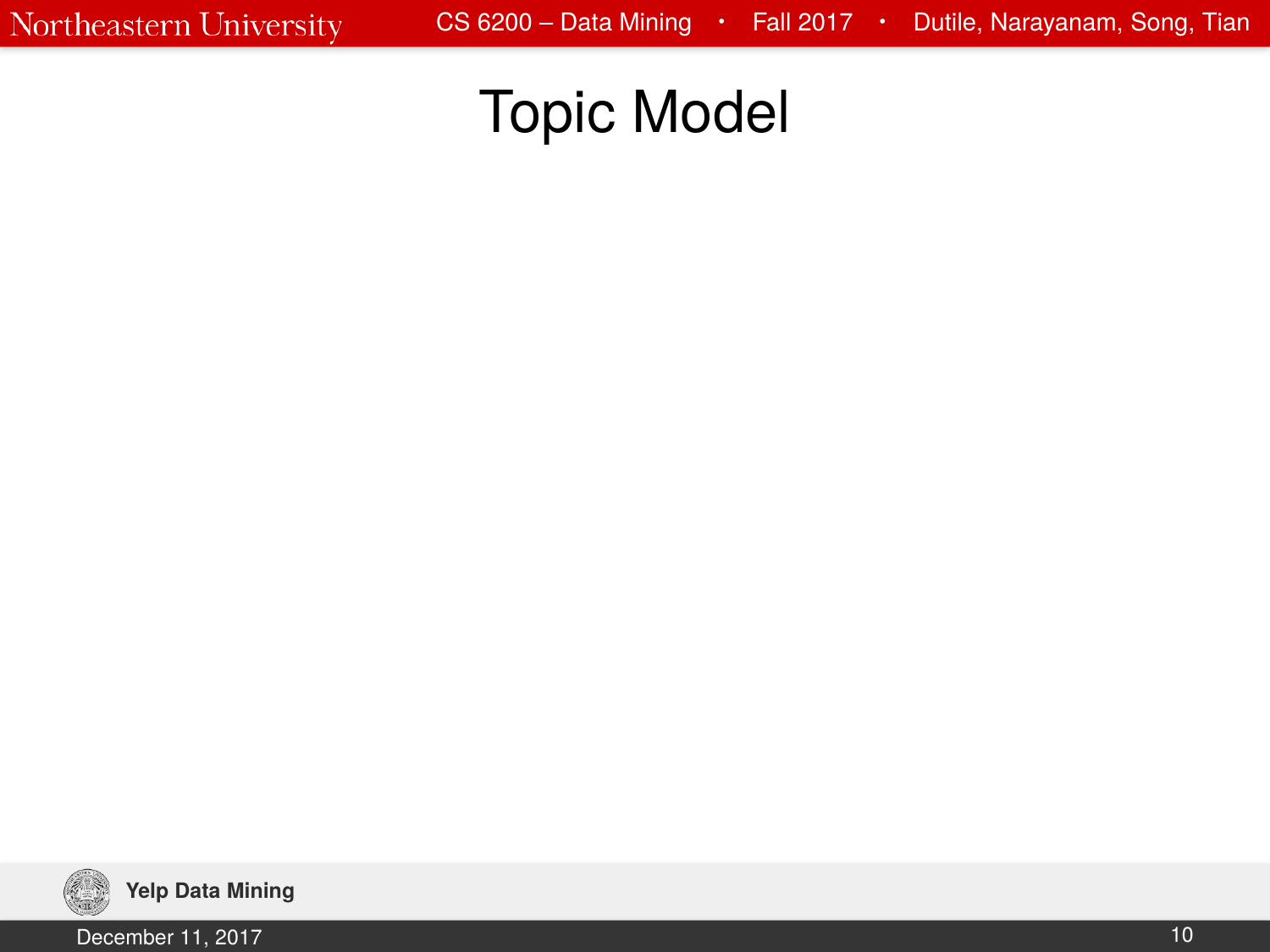

# Topic Model

Yelp Data Mining
December 11, 2017
10